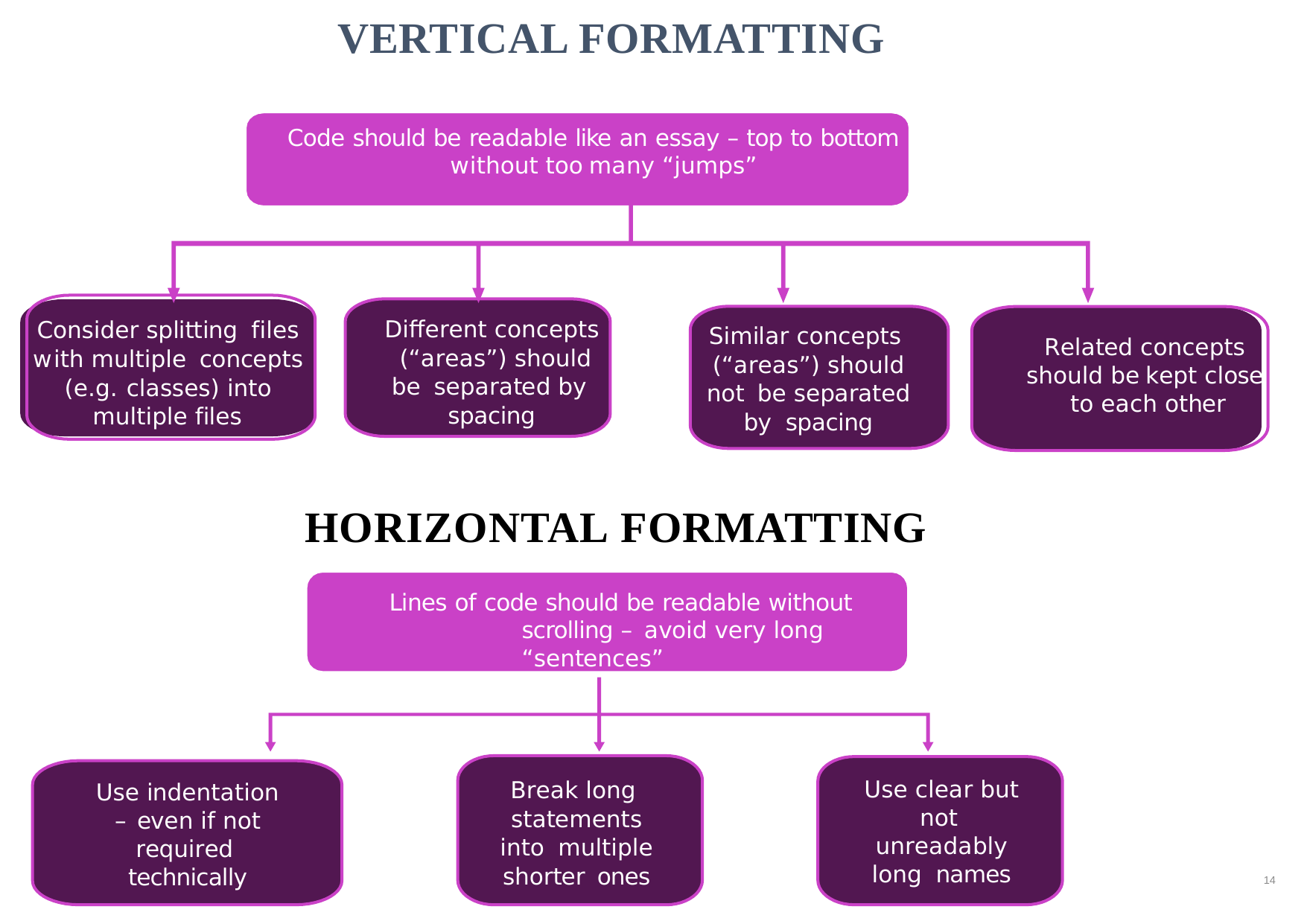

# VERTICAL FORMATTING

Code should be readable like an essay – top to bottom  without too many “jumps”

Different concepts  (“areas”) should be  separated by  spacing
Consider splitting  files with multiple  concepts (e.g.  classes) into
multiple files
Similar concepts  (“areas”) should not  be separated by  spacing
Related concepts  should be kept close  to each other
Horizontal Formatting

Lines of code should be readable without scrolling –  avoid very long “sentences”

Use clear but not  unreadably long  names
Break long  statements into  multiple shorter  ones
Use indentation –  even if not required  technically
IBM Software | © 2023 IBM Corporation
14